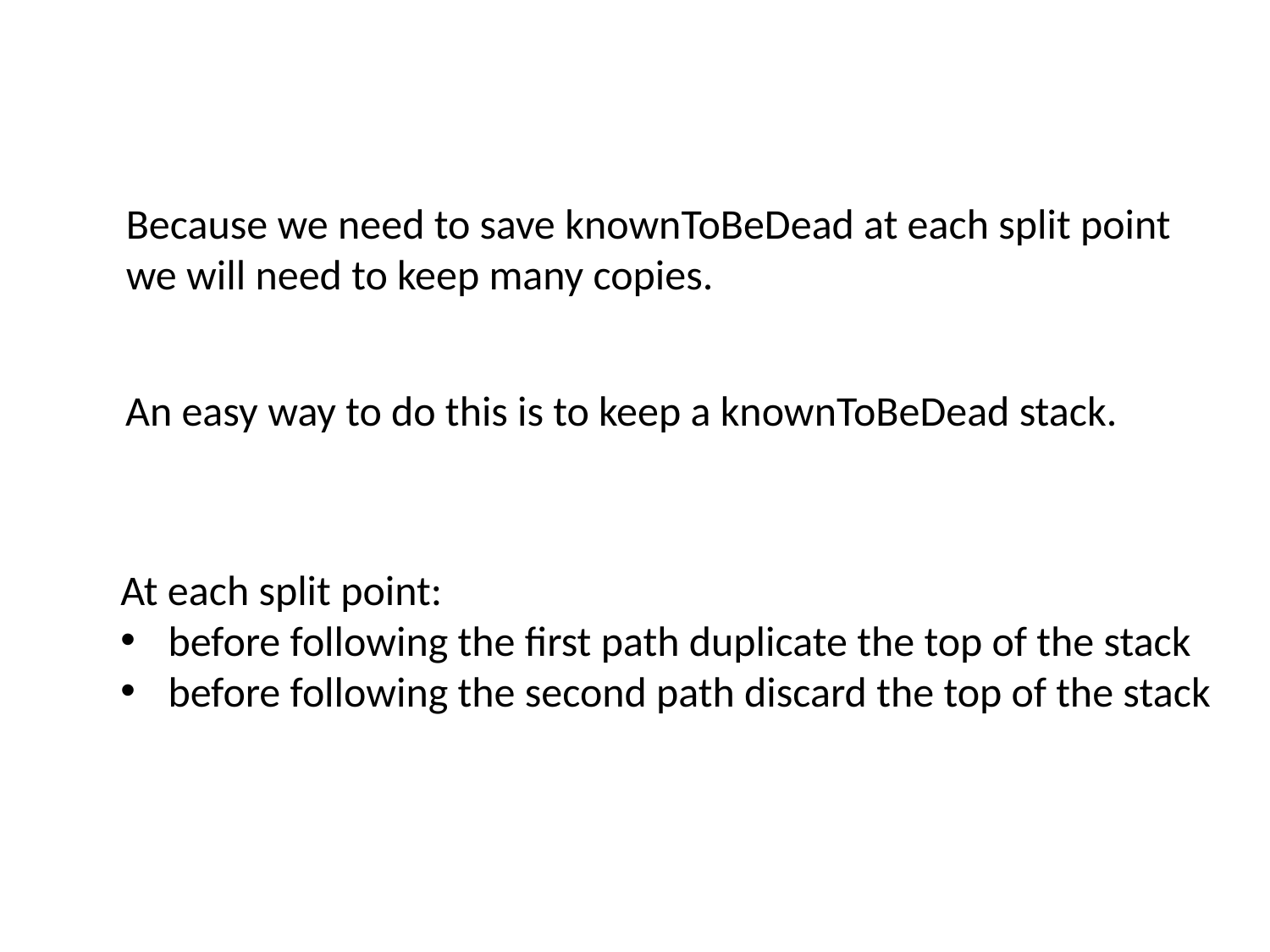

Because we need to save knownToBeDead at each split point
we will need to keep many copies.
An easy way to do this is to keep a knownToBeDead stack.
At each split point:
before following the first path duplicate the top of the stack
before following the second path discard the top of the stack